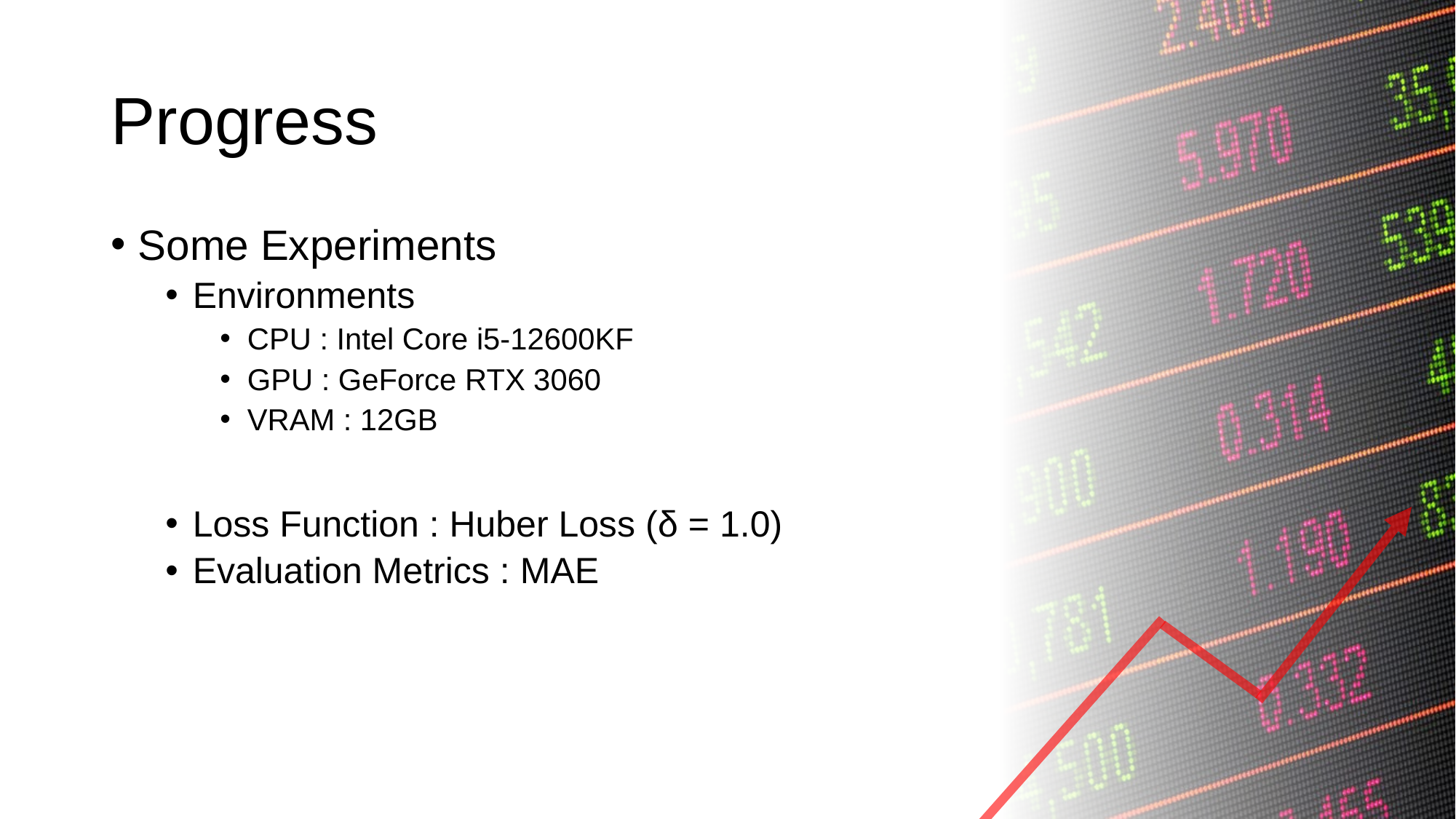

# Progress
Some Experiments
Environments
CPU : Intel Core i5-12600KF
GPU : GeForce RTX 3060
VRAM : 12GB

Loss Function : Huber Loss (δ = 1.0)
Evaluation Metrics : MAE